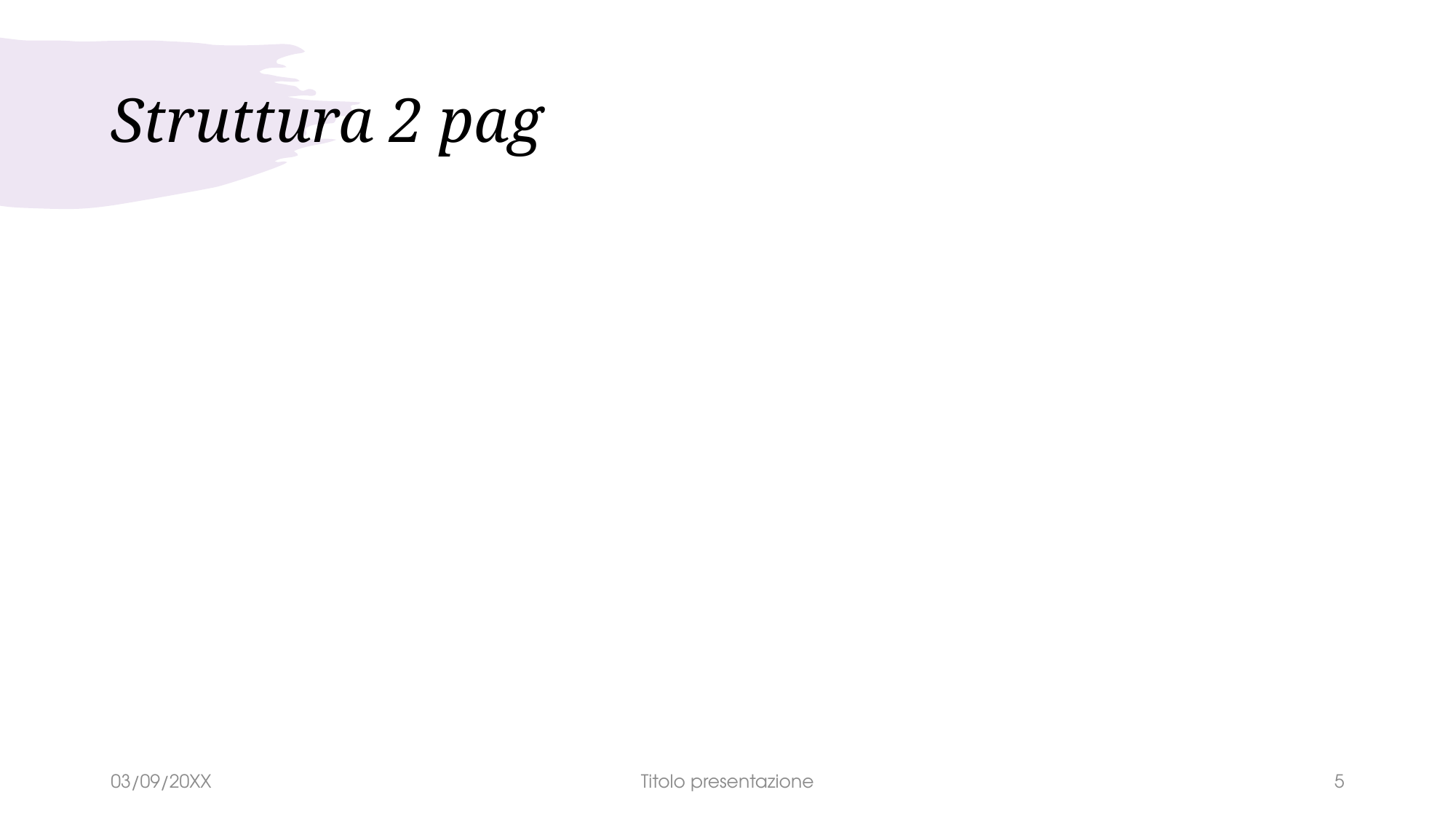

# Struttura 2 pag

03/09/20XX
Titolo presentazione
5